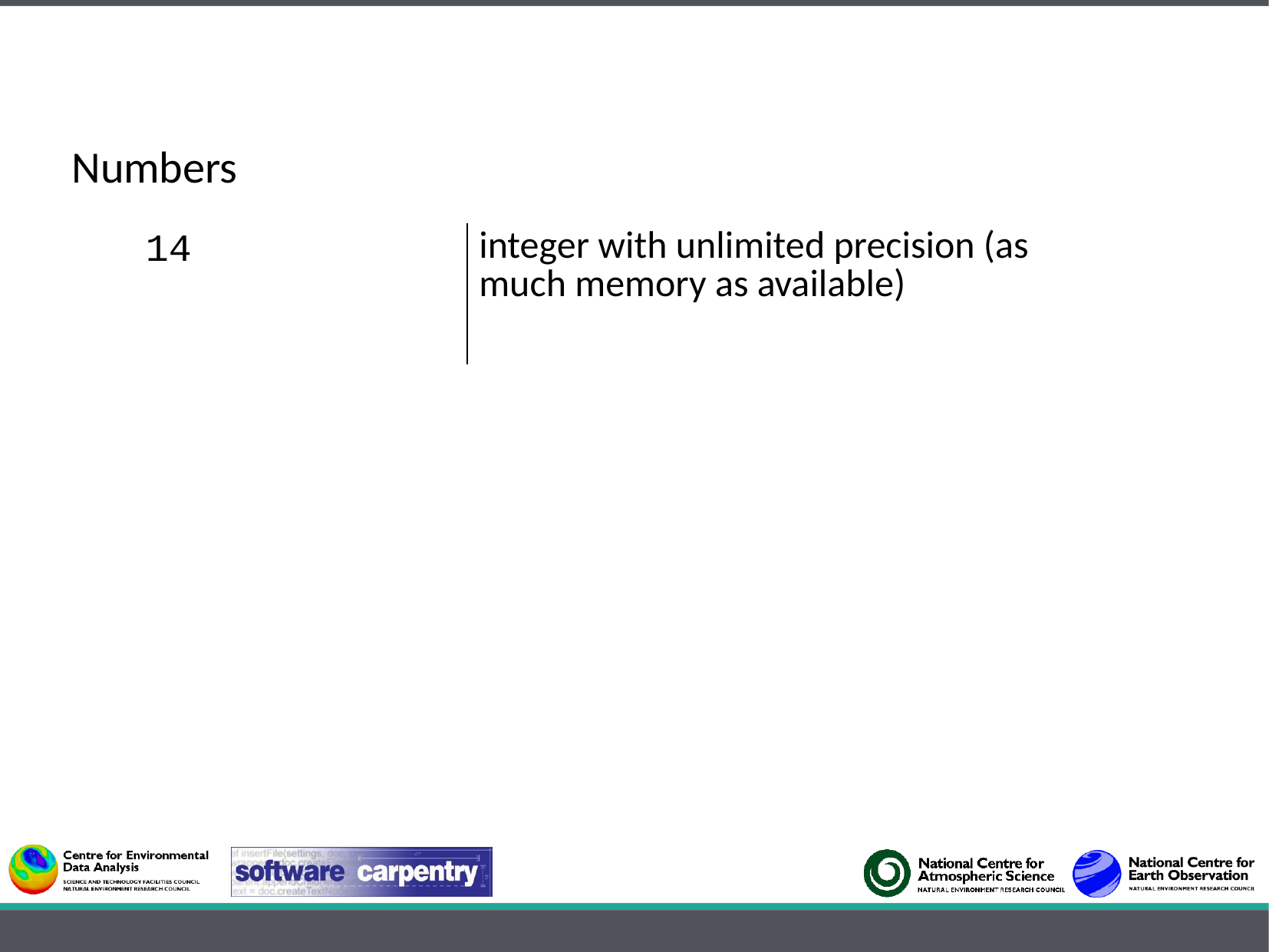

Numbers
| 14 | integer with unlimited precision (as much memory as available) |
| --- | --- |